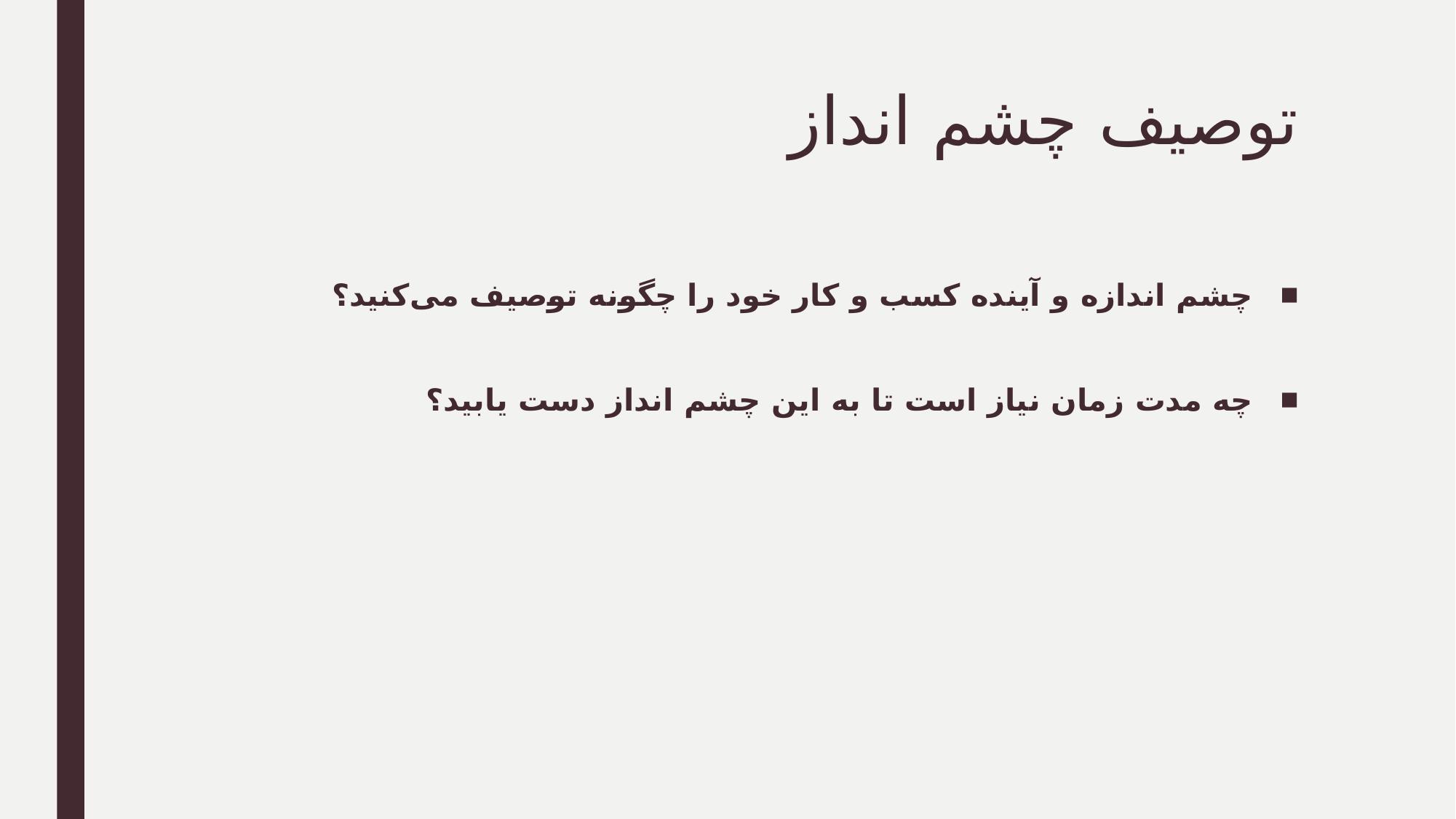

# توصیف چشم انداز
چشم اندازه و آینده کسب و کار خود را چگونه توصیف می‌کنید؟

چه مدت زمان نیاز است تا به این چشم انداز دست یابید؟